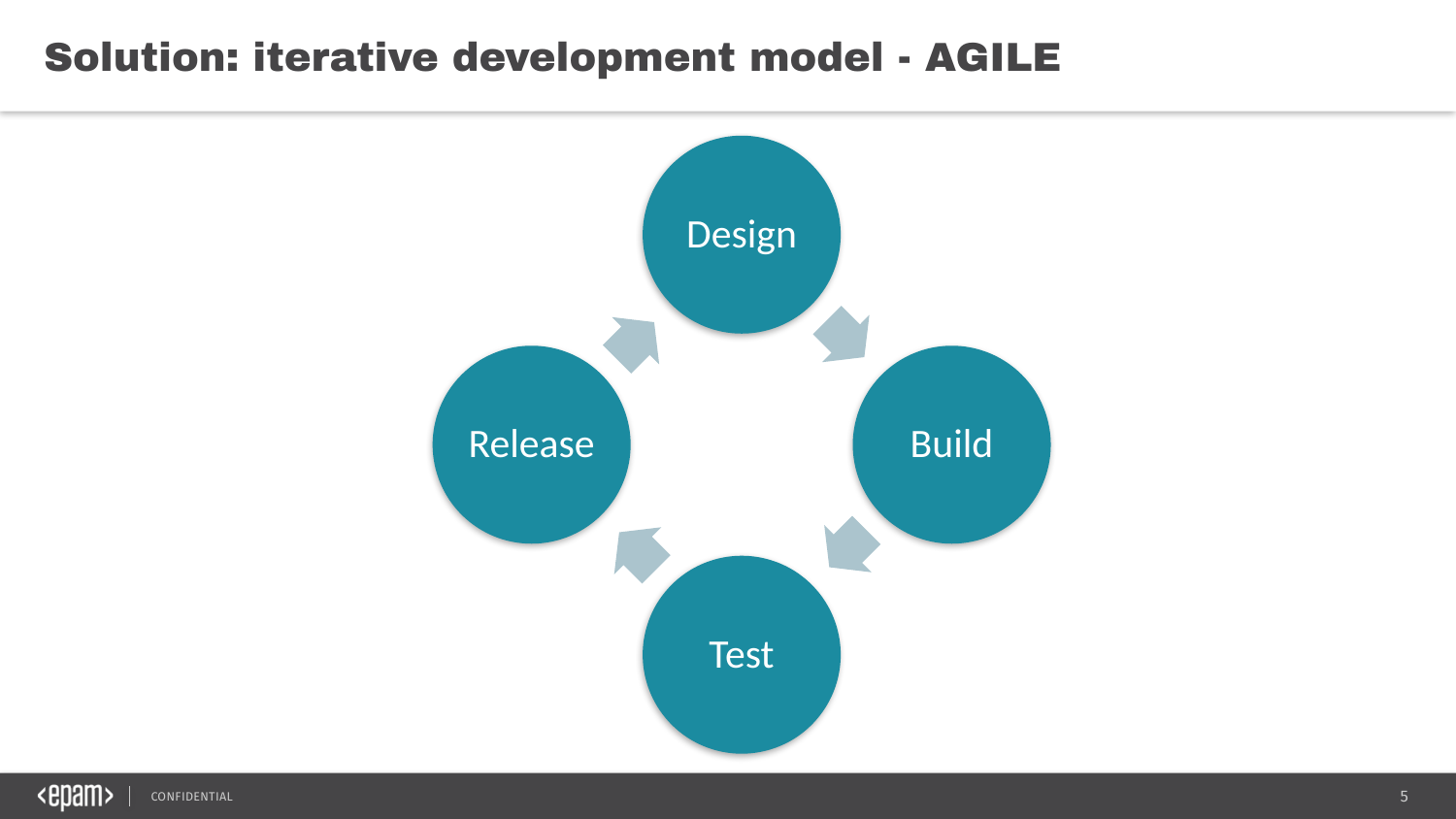

Solution: iterative development model - AGILE
Design

Build

Test

Release